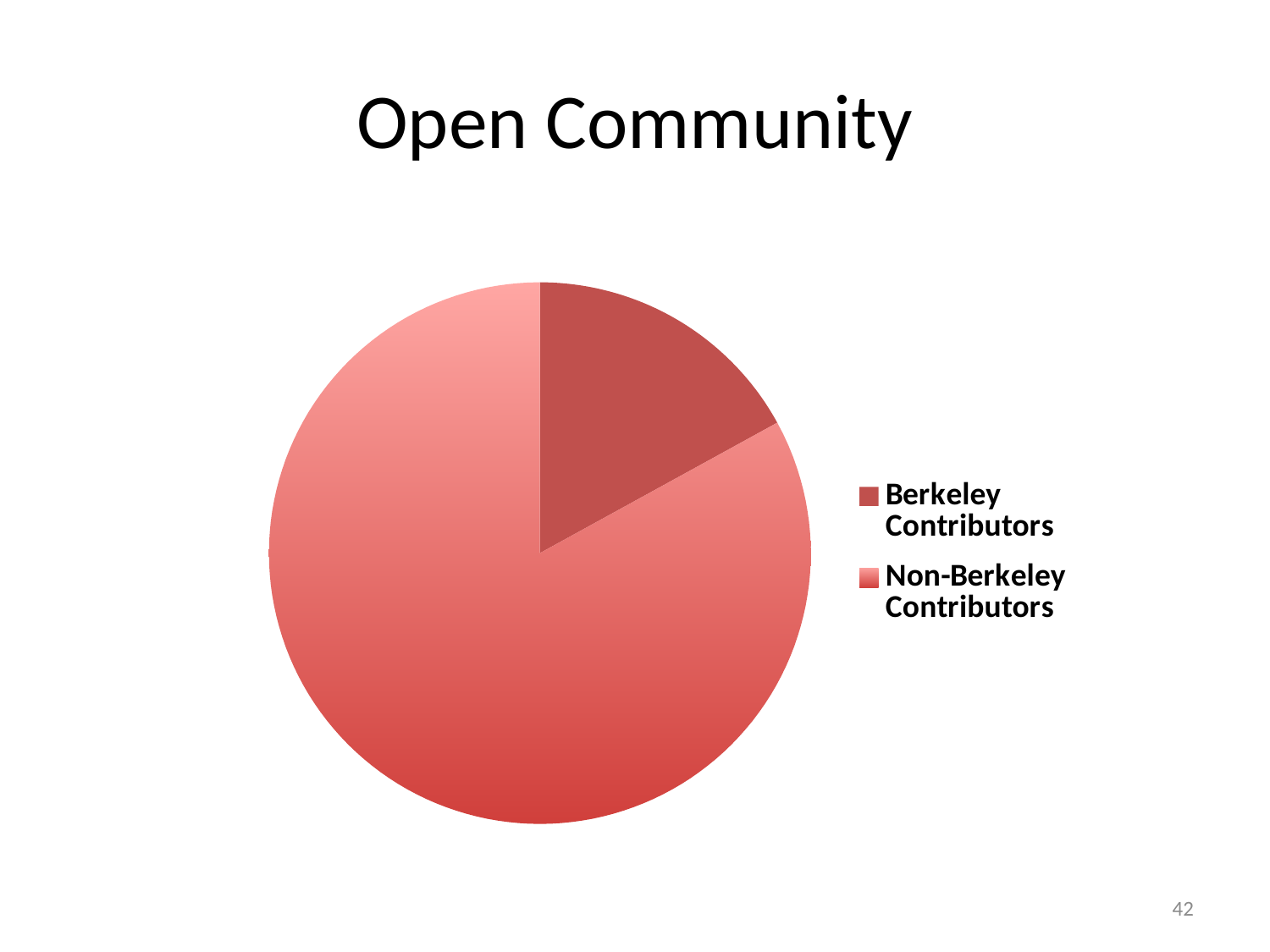

# Open Community

### Chart

| Category | Contributors |
|---|---|
| Berkeley Contributors | 17.0 |
| Non-Berkeley Contributors | 83.0 |
42